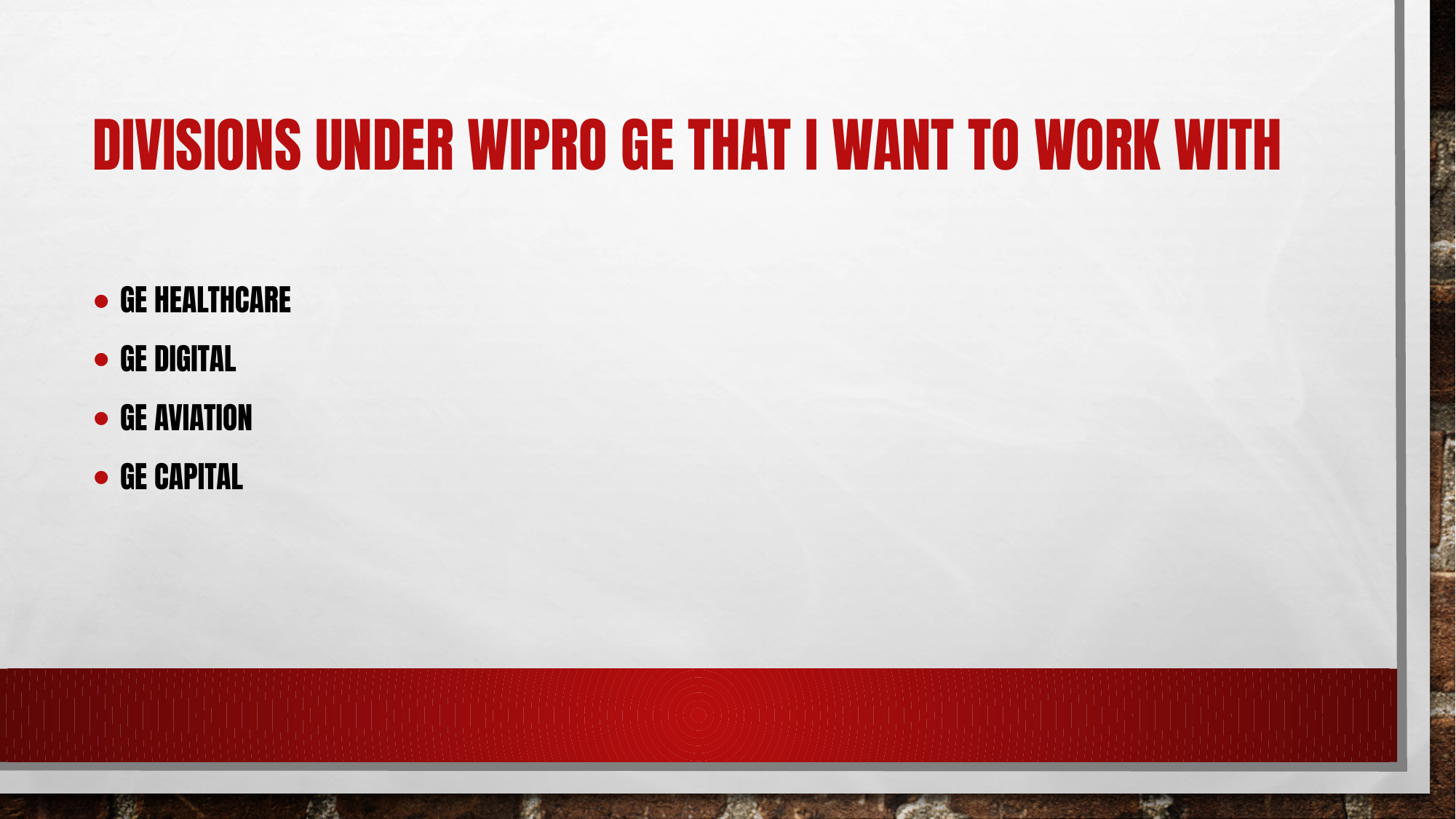

# Divisions Under Wipro GE that I want to work with
GE Healthcare
GE Digital
GE Aviation
GE Capital